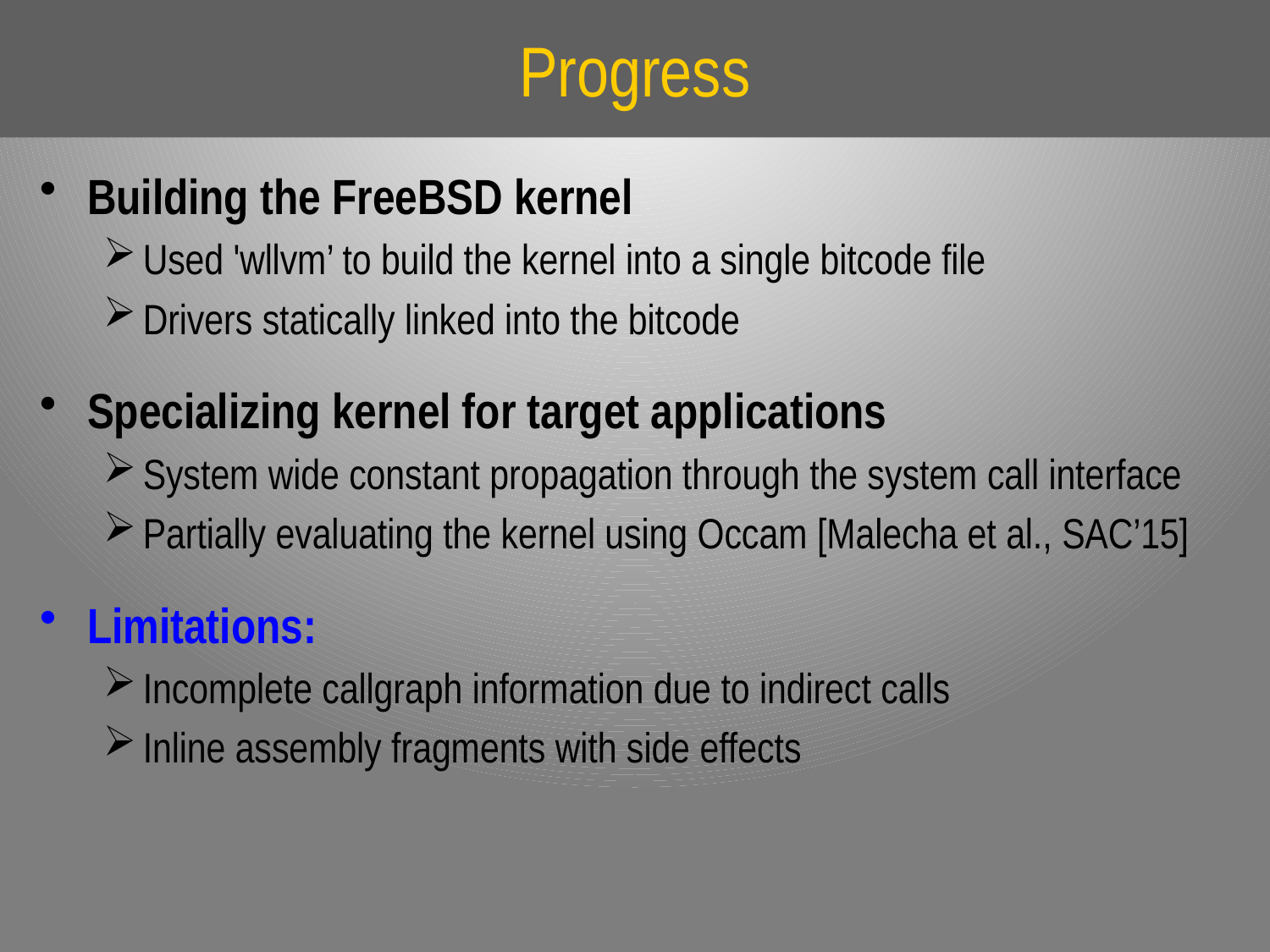

# Progress
Building the FreeBSD kernel
Used 'wllvm’ to build the kernel into a single bitcode file
Drivers statically linked into the bitcode
Specializing kernel for target applications
System wide constant propagation through the system call interface
Partially evaluating the kernel using Occam [Malecha et al., SAC’15]
Limitations:
Incomplete callgraph information due to indirect calls
Inline assembly fragments with side effects